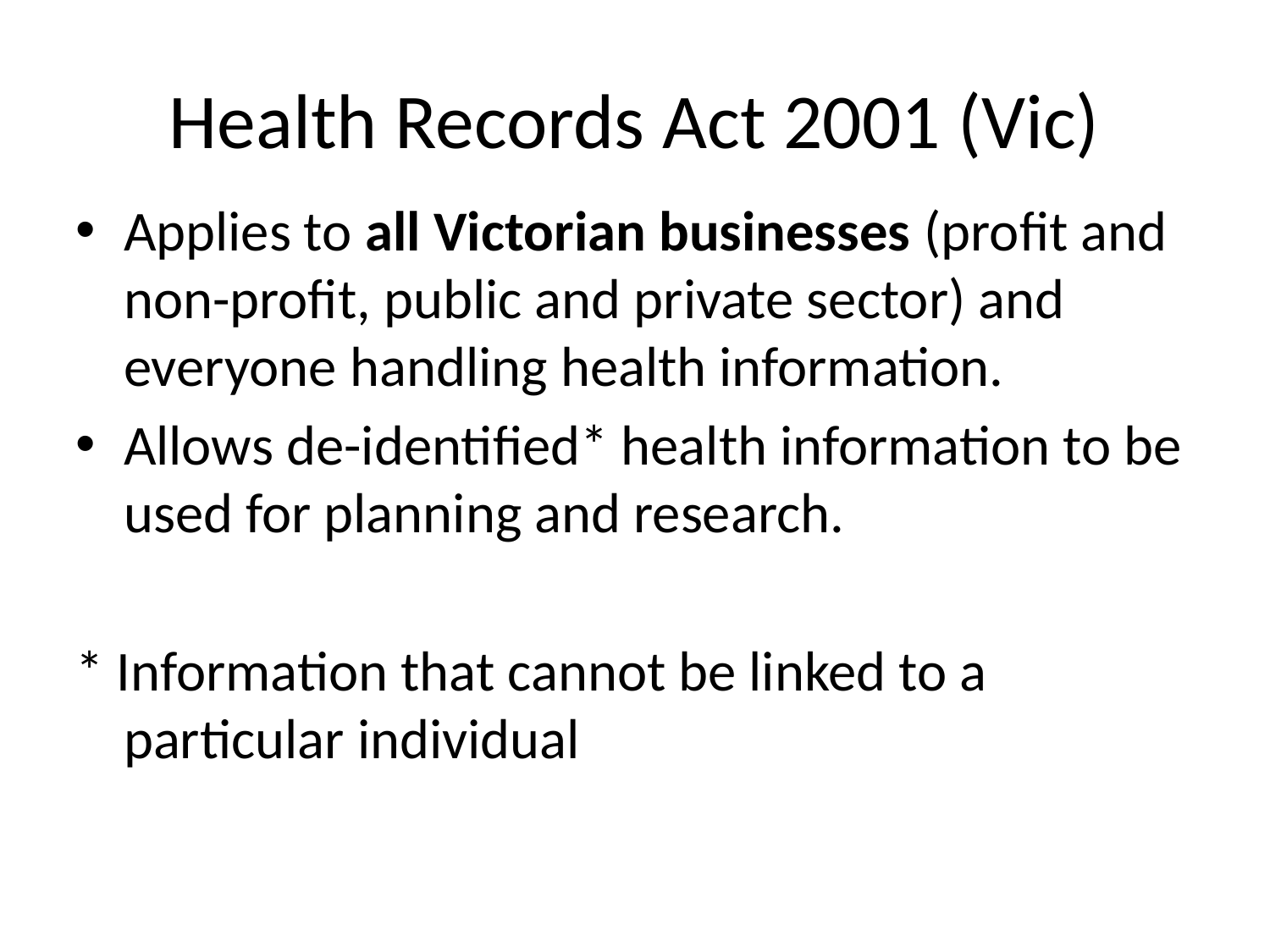

Health Records Act 2001 (Vic)
# Applies to all Victorian businesses (profit and non-profit, public and private sector) and everyone handling health information.
Allows de-identified* health information to be used for planning and research.

* Information that cannot be linked to a particular individual